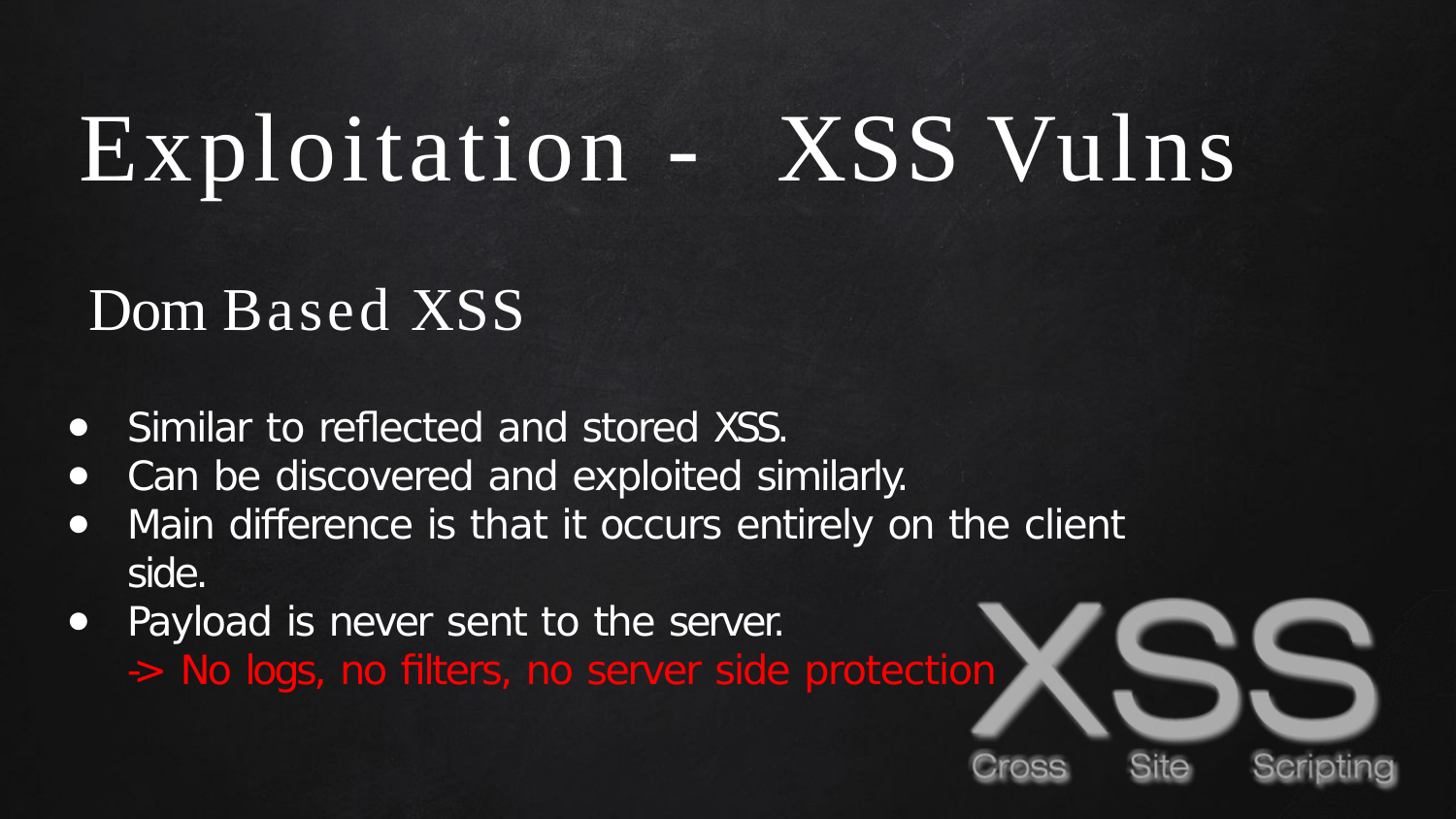

# Exploitation - XSS Vulns
Dom Based XSS
Similar to reflected and stored XSS.
Can be discovered and exploited similarly.
Main difference is that it occurs entirely on the client side.
Payload is never sent to the server.
-> No logs, no filters, no server side protection